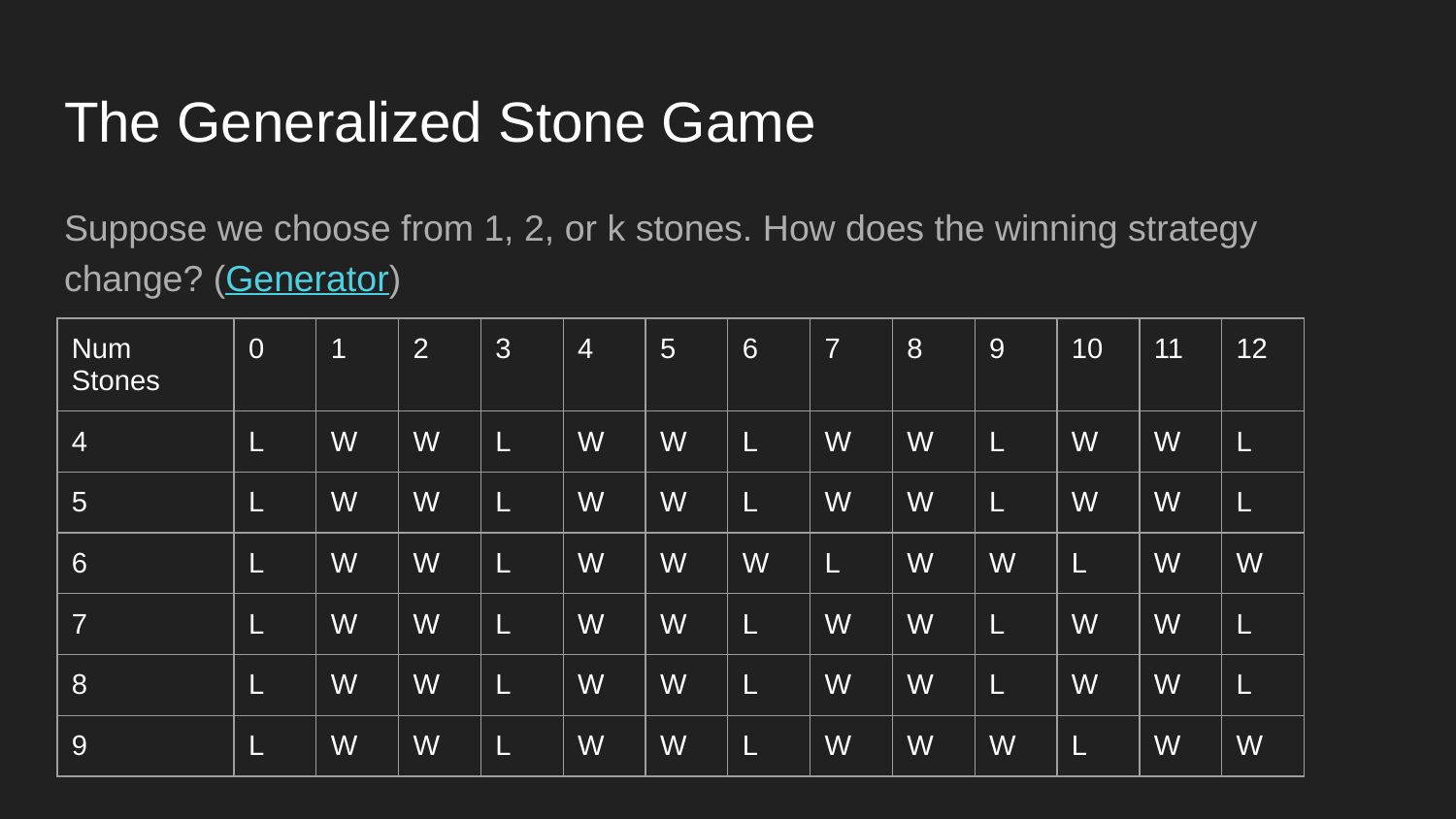

# The Generalized Stone Game

Suppose we choose from 1, 2, or k stones. How does the winning strategy change? (Generator)

| Num Stones | 0 | 1 | 2 | 3 | 4 | 5 | 6 | 7 | 8 | 9 | 10 | 11 | 12 |
| --- | --- | --- | --- | --- | --- | --- | --- | --- | --- | --- | --- | --- | --- |
| 4 | L | W | W | L | W | W | L | W | W | L | W | W | L |
| 5 | L | W | W | L | W | W | L | W | W | L | W | W | L |
| 6 | L | W | W | L | W | W | W | L | W | W | L | W | W |
| 7 | L | W | W | L | W | W | L | W | W | L | W | W | L |
| 8 | L | W | W | L | W | W | L | W | W | L | W | W | L |
| 9 | L | W | W | L | W | W | L | W | W | W | L | W | W |